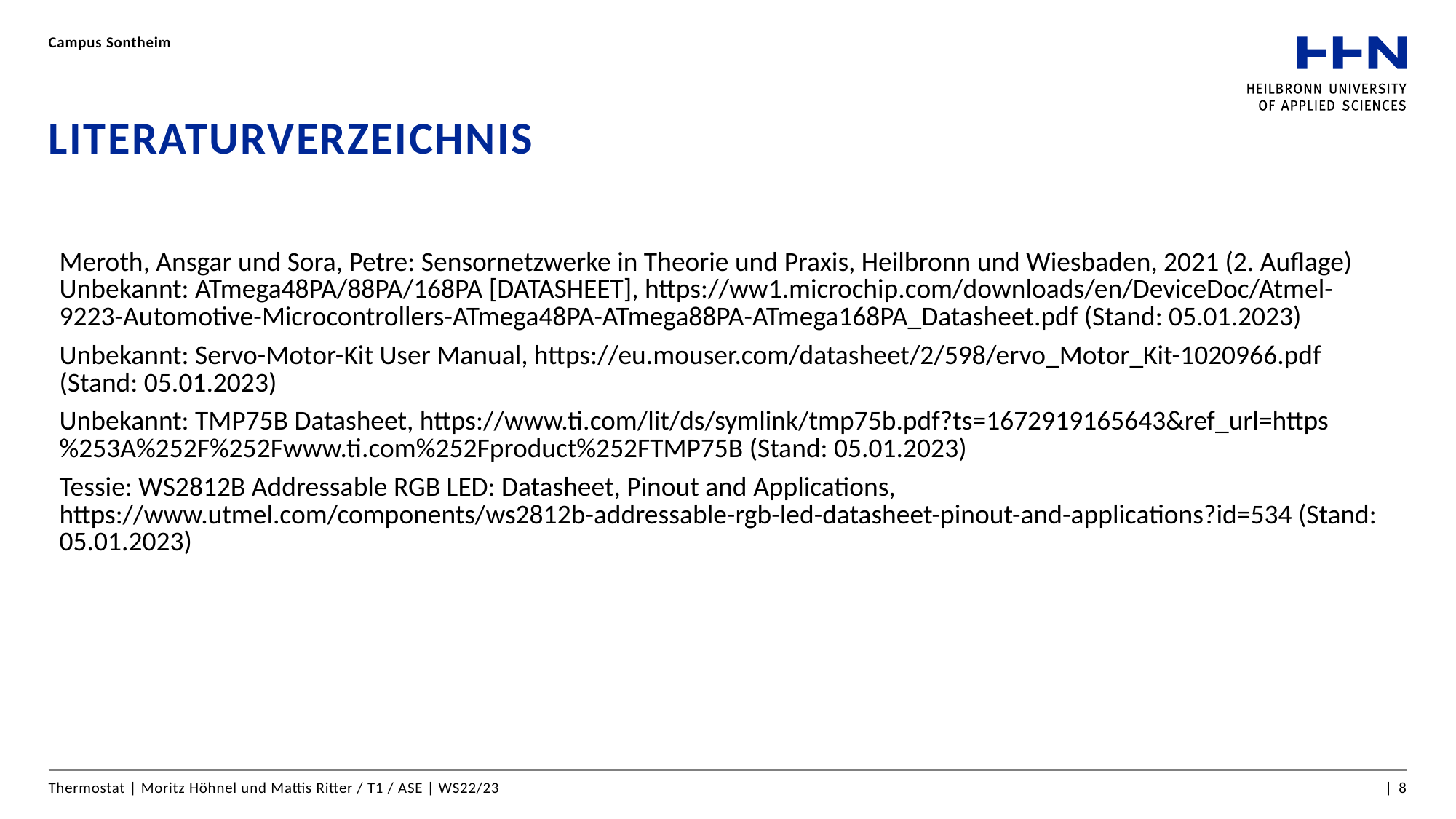

Campus Sontheim
# Literaturverzeichnis
| Meroth, Ansgar und Sora, Petre: Sensornetzwerke in Theorie und Praxis, Heilbronn und Wiesbaden, 2021 (2. Auflage) Unbekannt: ATmega48PA/88PA/168PA [DATASHEET], https://ww1.microchip.com/downloads/en/DeviceDoc/Atmel-9223-Automotive-Microcontrollers-ATmega48PA-ATmega88PA-ATmega168PA\_Datasheet.pdf (Stand: 05.01.2023) |
| --- |
| Unbekannt: Servo-Motor-Kit User Manual, https://eu.mouser.com/datasheet/2/598/ervo\_Motor\_Kit-1020966.pdf (Stand: 05.01.2023) |
| Unbekannt: TMP75B Datasheet, https://www.ti.com/lit/ds/symlink/tmp75b.pdf?ts=1672919165643&ref\_url=https%253A%252F%252Fwww.ti.com%252Fproduct%252FTMP75B (Stand: 05.01.2023) |
| Tessie: WS2812B Addressable RGB LED: Datasheet, Pinout and Applications, https://www.utmel.com/components/ws2812b-addressable-rgb-led-datasheet-pinout-and-applications?id=534 (Stand: 05.01.2023) |
Thermostat | Moritz Höhnel und Mattis Ritter / T1 / ASE | WS22/23
|  8